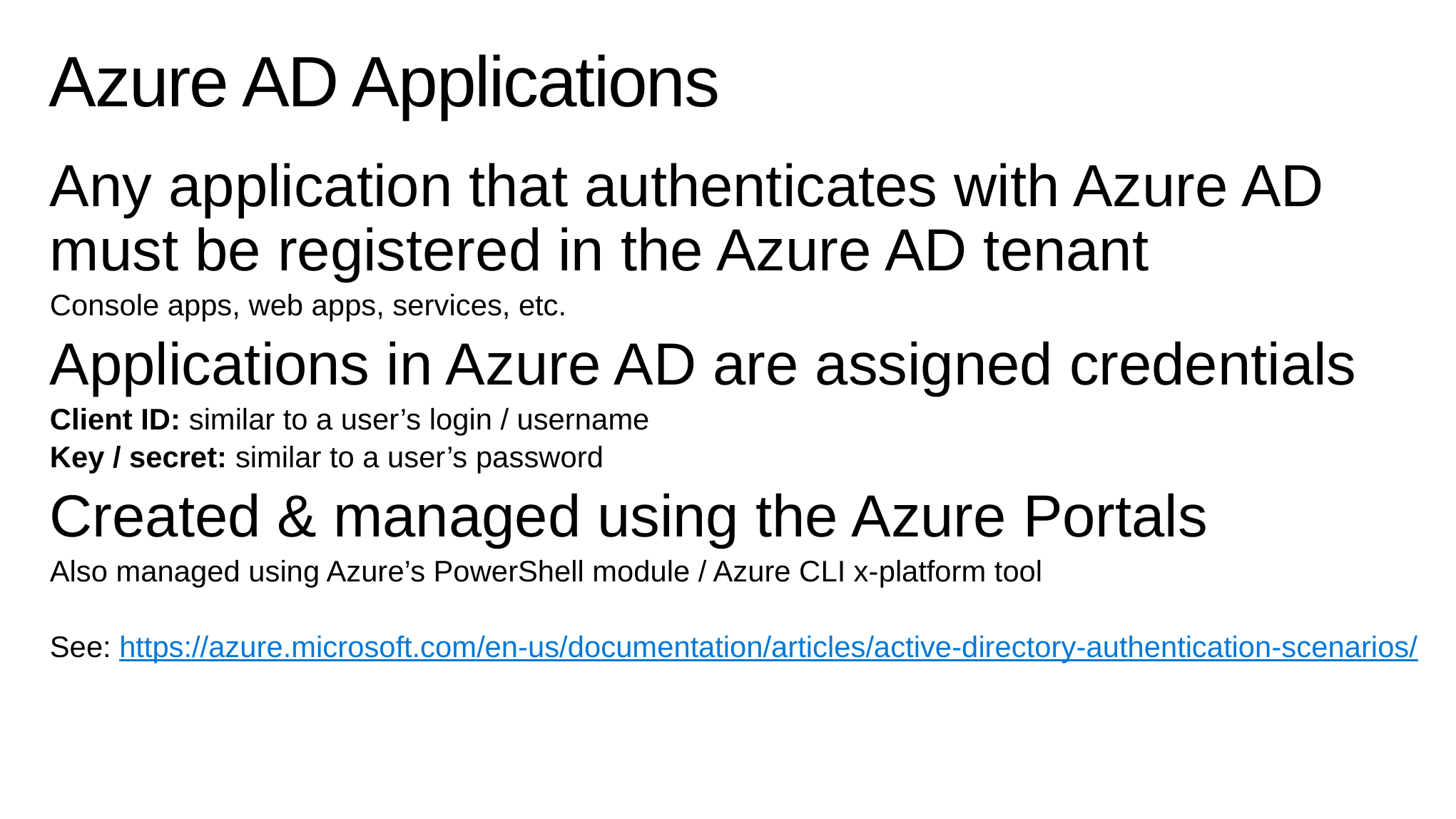

# Azure AD Applications
Any application that authenticates with Azure AD must be registered in the Azure AD tenant
Console apps, web apps, services, etc.
Applications in Azure AD are assigned credentials
Client ID: similar to a user’s login / username
Key / secret: similar to a user’s password
Created & managed using the Azure Portals
Also managed using Azure’s PowerShell module / Azure CLI x-platform tool

See: https://azure.microsoft.com/en-us/documentation/articles/active-directory-authentication-scenarios/